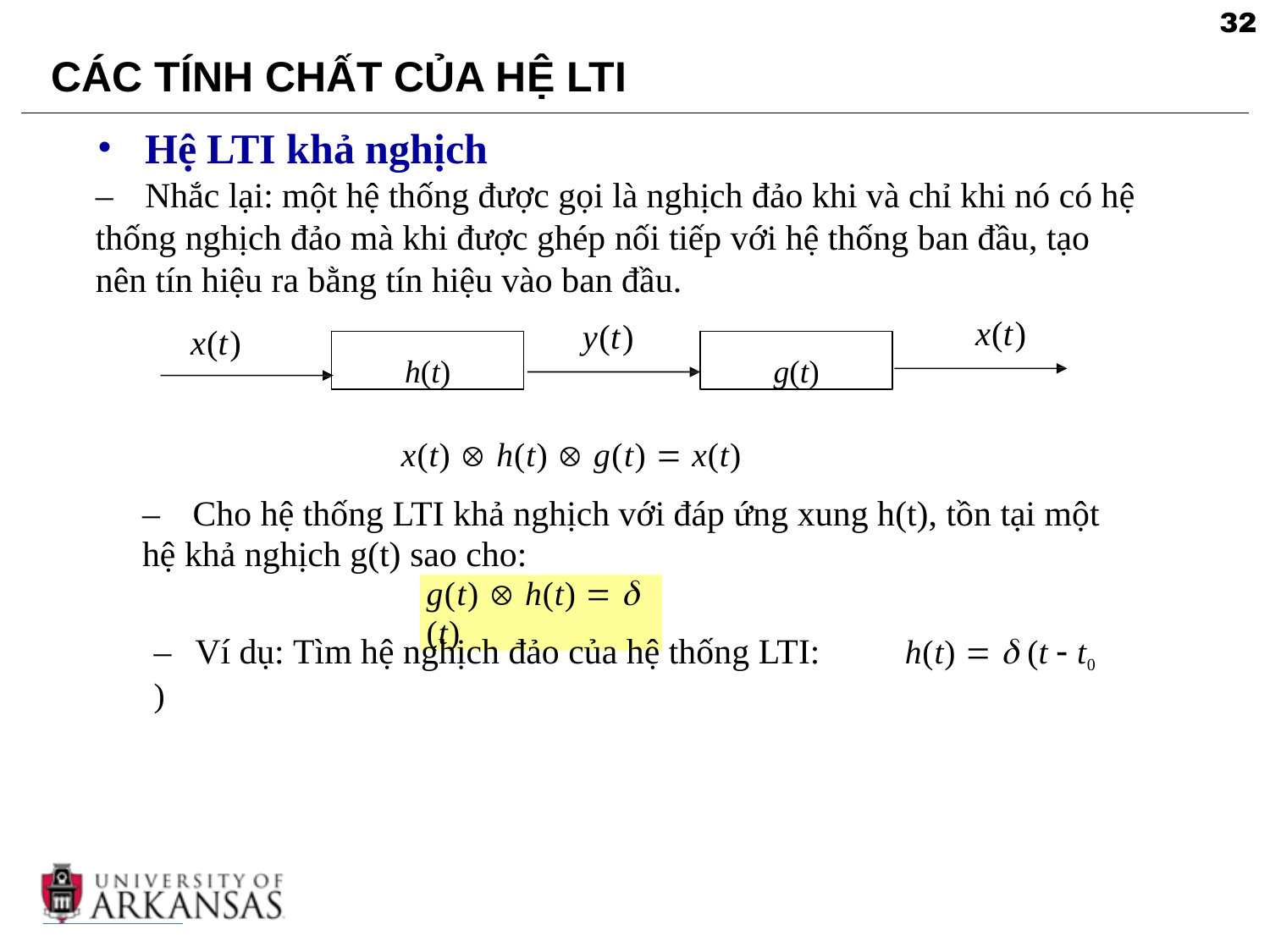

32
# CÁC TÍNH CHẤT CỦA HỆ LTI
Hệ LTI khả nghịch
–	Nhắc lại: một hệ thống được gọi là nghịch đảo khi và chỉ khi nó có hệ thống nghịch đảo mà khi được ghép nối tiếp với hệ thống ban đầu, tạo nên tín hiệu ra bằng tín hiệu vào ban đầu.

x(t)
y(t)
x(t)
h(t)
g(t)

x(t) ⊗ h(t) ⊗ g(t) = x(t)
–	 Cho hệ thống LTI khả nghịch với đáp ứng xung h(t), tồn tại một hệ khả nghịch g(t) sao cho:
g(t) ⊗ h(t) = δ (t)
–	Ví dụ: Tìm hệ nghịch đảo của hệ thống LTI:	h(t) = δ (t − t0 )